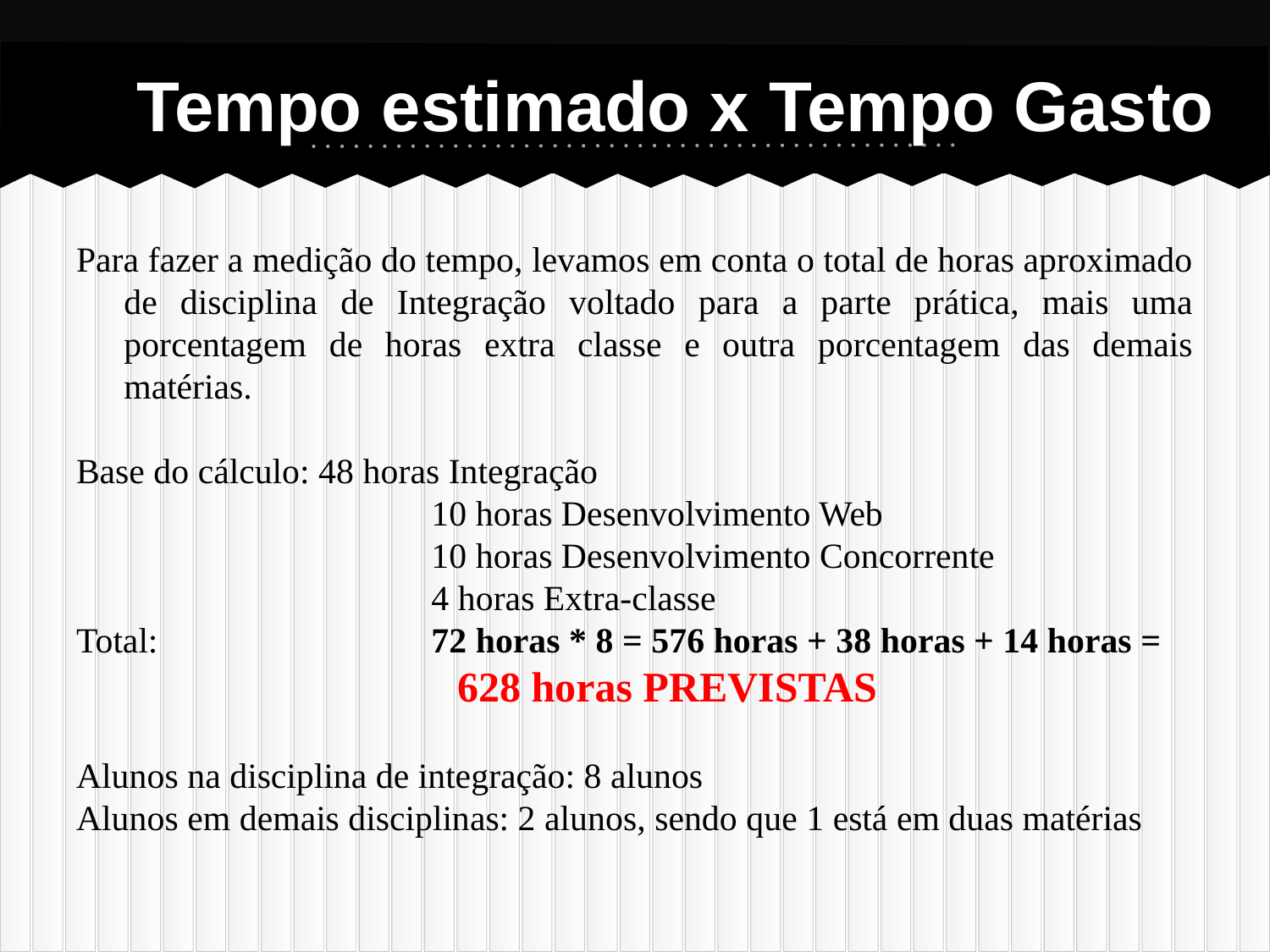

# Tempo estimado x Tempo Gasto
Para fazer a medição do tempo, levamos em conta o total de horas aproximado de disciplina de Integração voltado para a parte prática, mais uma porcentagem de horas extra classe e outra porcentagem das demais matérias.

Base do cálculo: 48 horas Integração
			      10 horas Desenvolvimento Web
			      10 horas Desenvolvimento Concorrente
			      4 horas Extra-classe
Total:		      72 horas * 8 = 576 horas + 38 horas + 14 horas =
628 horas PREVISTAS

Alunos na disciplina de integração: 8 alunos
Alunos em demais disciplinas: 2 alunos, sendo que 1 está em duas matérias